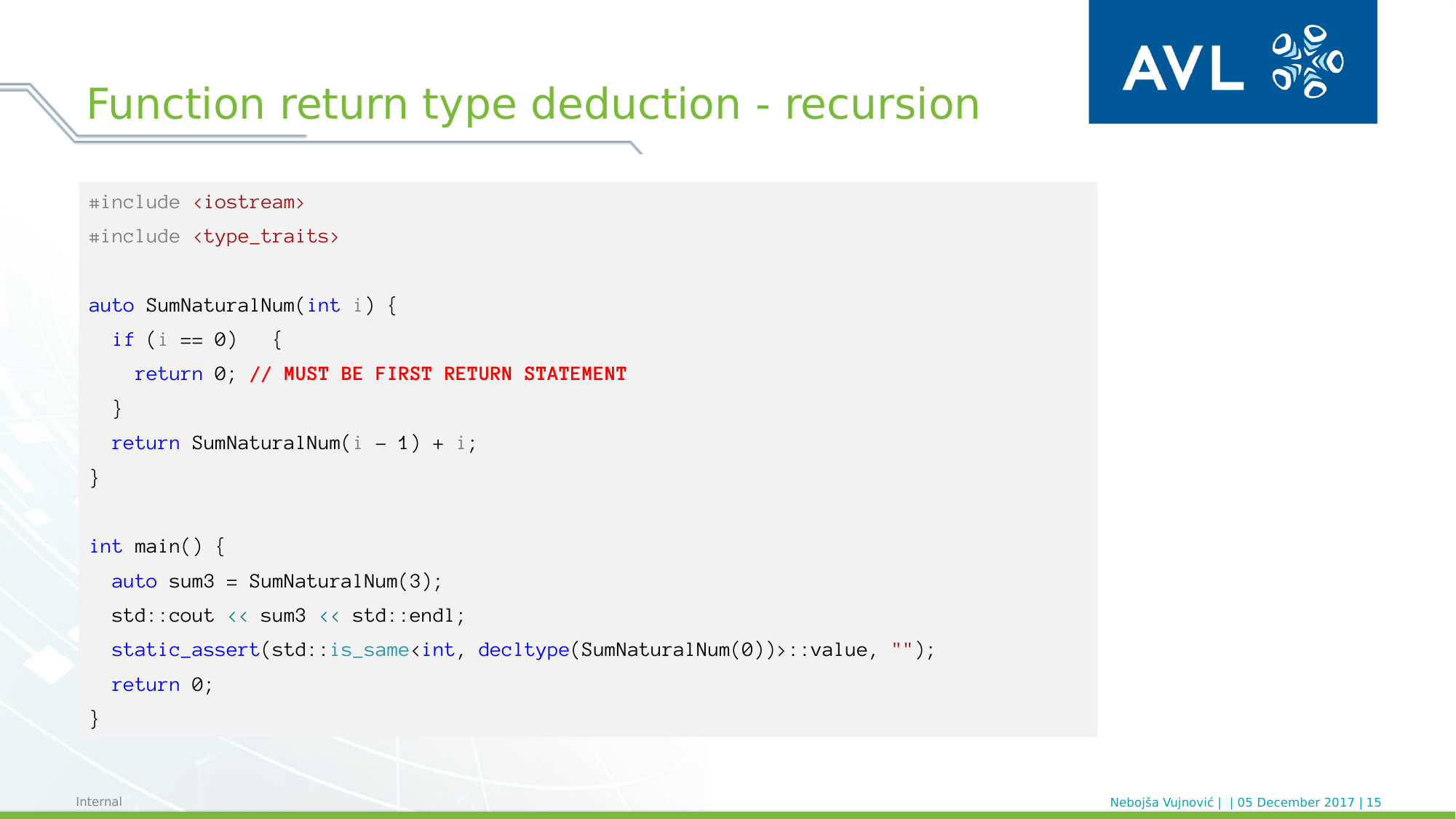

# Function return type deduction - recursion
#include <iostream>
#include <type_traits>

auto SumNaturalNum(int i) {
  if (i == 0)   {
    return 0; // MUST BE FIRST RETURN STATEMENT
  }
  return SumNaturalNum(i - 1) + i;
}

int main() {
  auto sum3 = SumNaturalNum(3);
  std::cout << sum3 << std::endl;
  static_assert(std::is_same<int, decltype(SumNaturalNum(0))>::value, "");
  return 0;
}